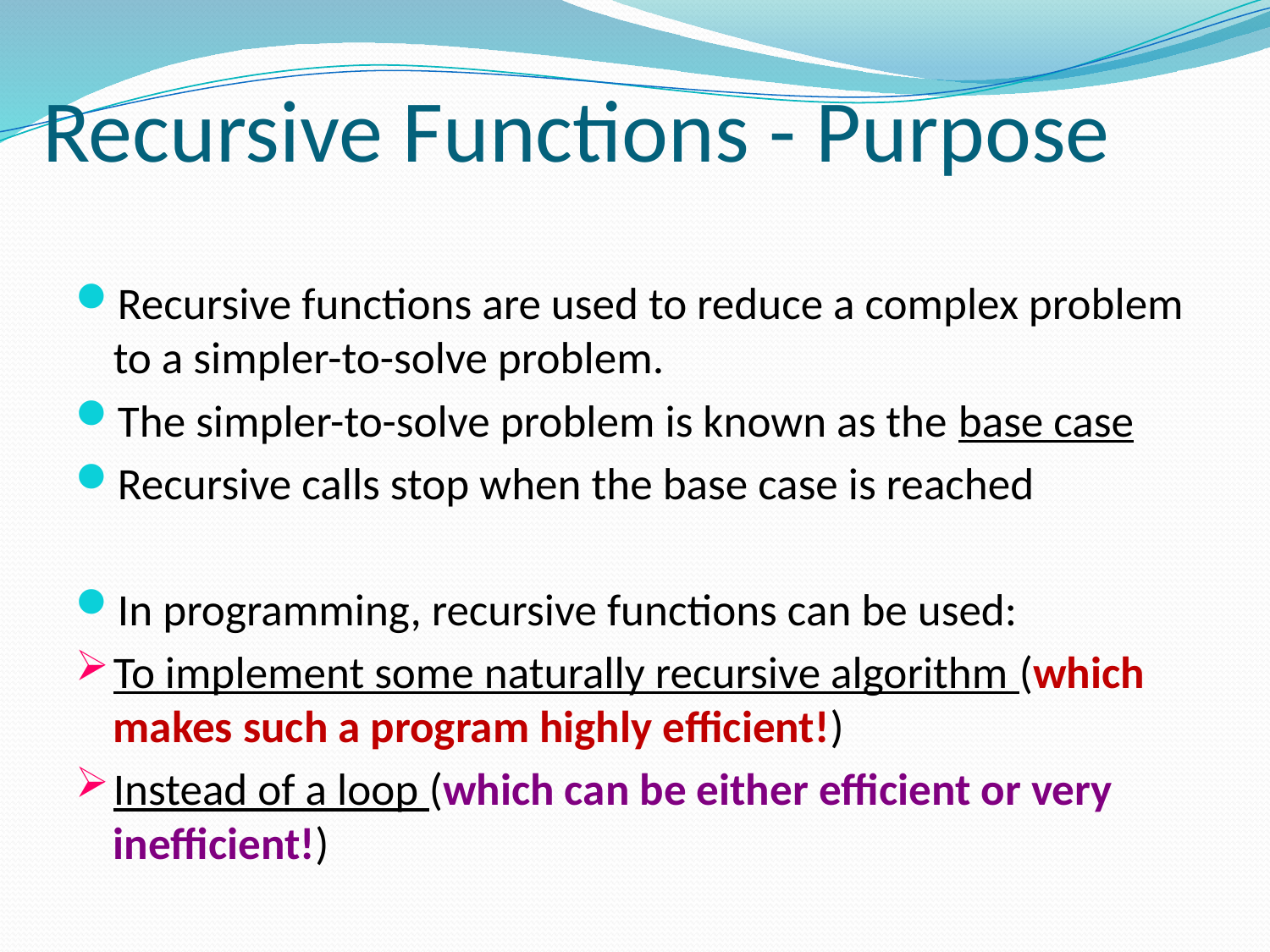

# Recursive Functions - Purpose
Recursive functions are used to reduce a complex problem to a simpler-to-solve problem.
The simpler-to-solve problem is known as the base case
Recursive calls stop when the base case is reached

In programming, recursive functions can be used:
To implement some naturally recursive algorithm (which makes such a program highly efficient!)
Instead of a loop (which can be either efficient or very inefficient!)